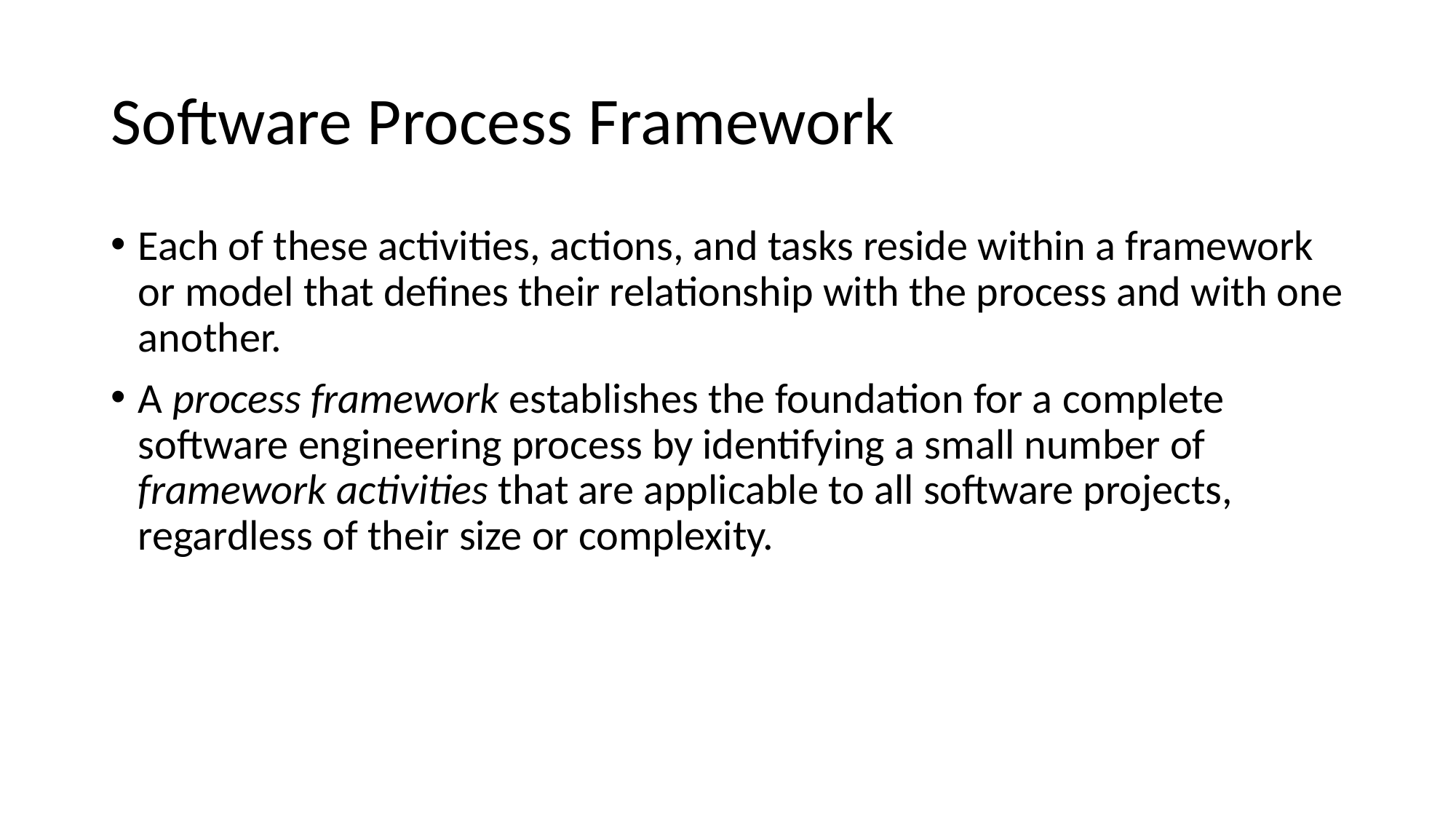

# Software Process Framework
Each of these activities, actions, and tasks reside within a framework or model that defines their relationship with the process and with one another.
A process framework establishes the foundation for a complete software engineering process by identifying a small number of framework activities that are applicable to all software projects, regardless of their size or complexity.